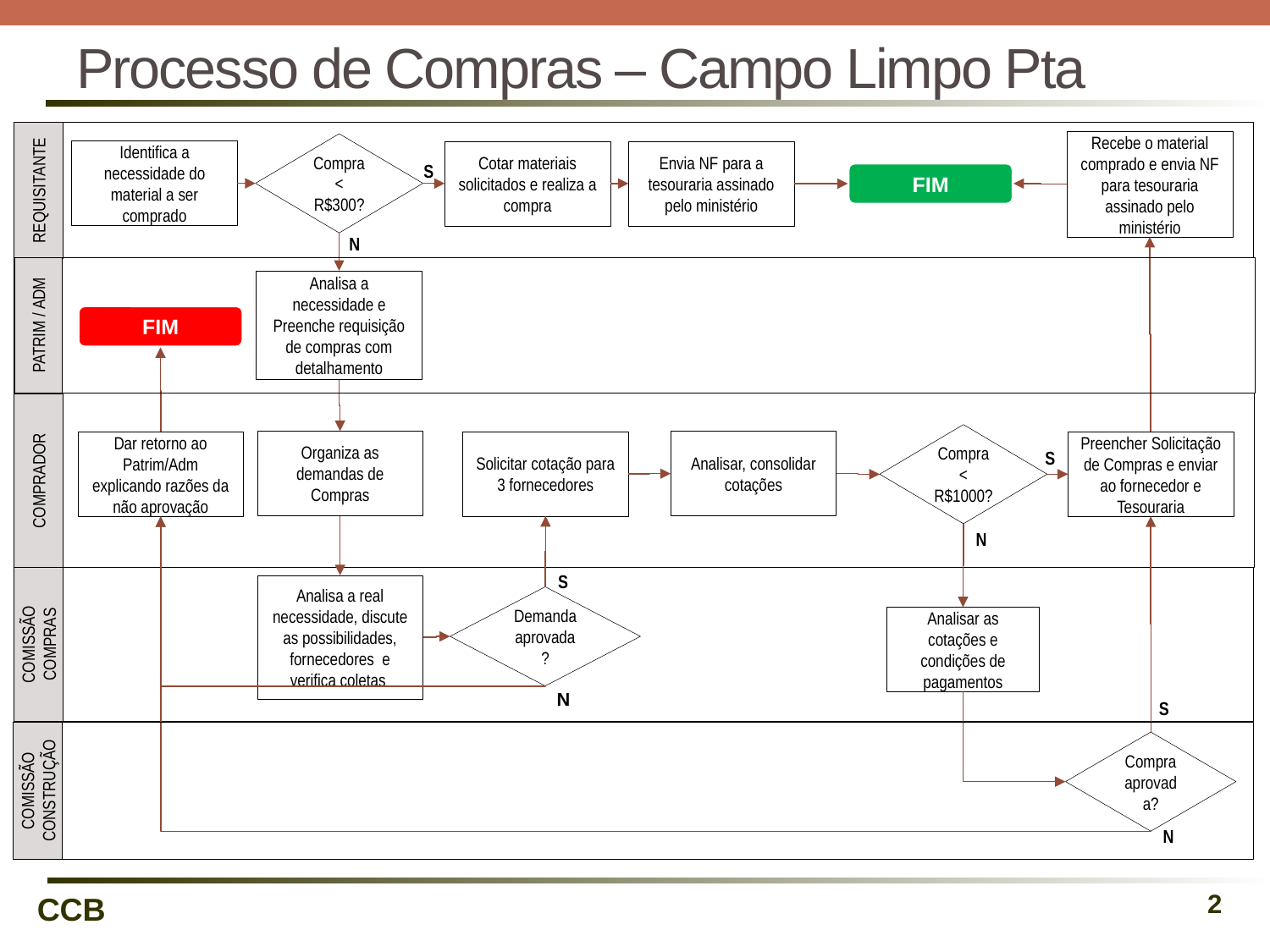

# Processo de Compras – Campo Limpo Pta

REQUISITANTE
Recebe o material comprado e envia NF para tesouraria assinado pelo ministério
Compra
<
R$300?
Identifica a necessidade do material a ser comprado
Envia NF para a tesouraria assinado pelo ministério
Cotar materiais solicitados e realiza a compra
S
FIM
N
PATRIM / ADM

Analisa a necessidade e Preenche requisição de compras com detalhamento
FIM

COMPRADOR
Compra
< R$1000?
Organiza as demandas de Compras
Analisar, consolidar
cotações
Solicitar cotação para 3 fornecedores
Preencher Solicitação de Compras e enviar ao fornecedor e Tesouraria
Dar retorno ao Patrim/Adm explicando razões da não aprovação
S
N
S
COMISSÃO COMPRAS

Analisa a real necessidade, discute as possibilidades, fornecedores  e verifica coletas
Demanda aprovada
?
Analisar as cotações e condições de pagamentos
N
S
COMISSÃO CONSTRUÇÃO

Compra
aprovada?
N